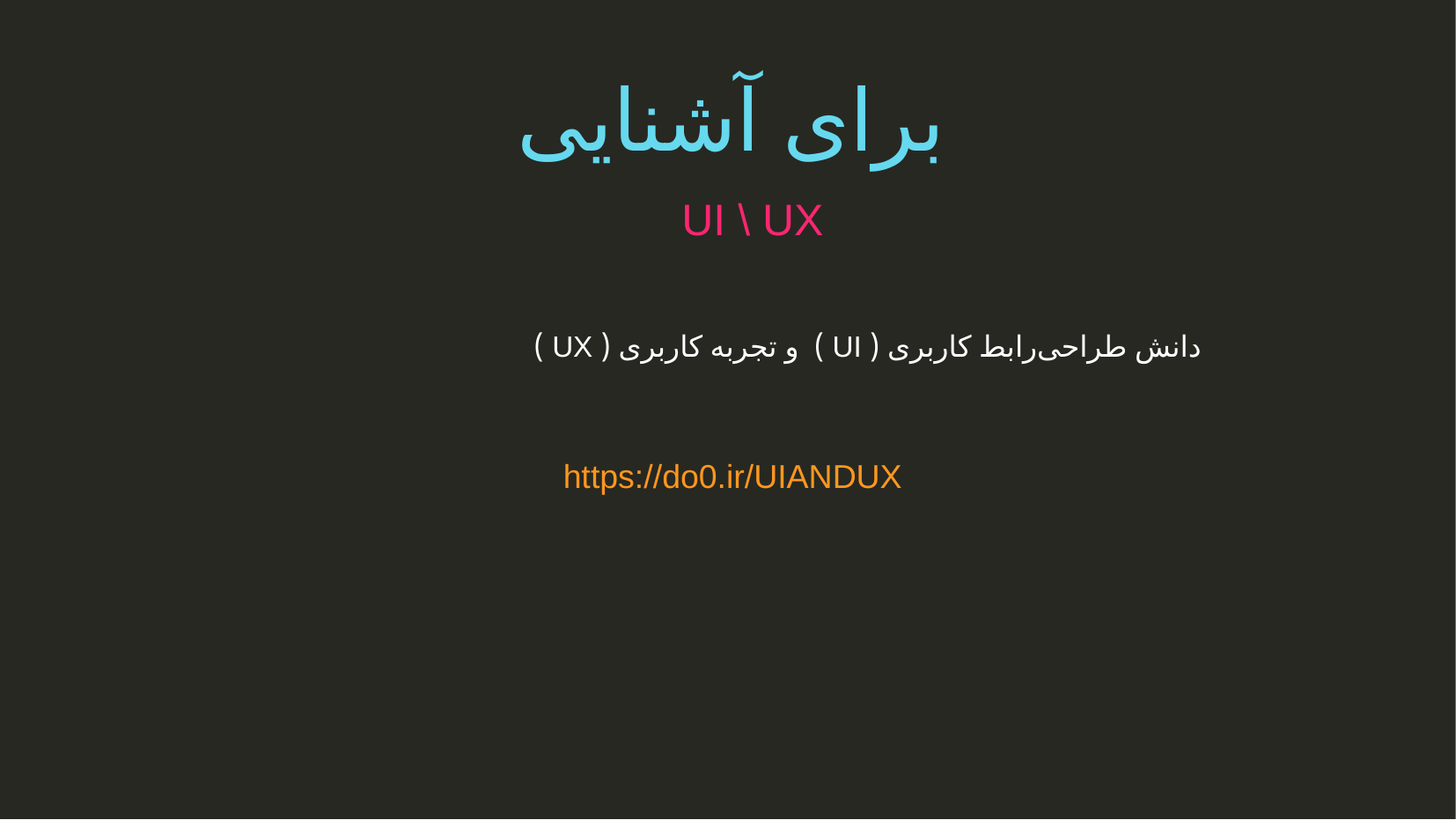

برای آشنایی
UI \ UX
دانش طراحی‌رابط کاربری ( UI )  و تجربه کاربری ( UX )
https://do0.ir/UIANDUX